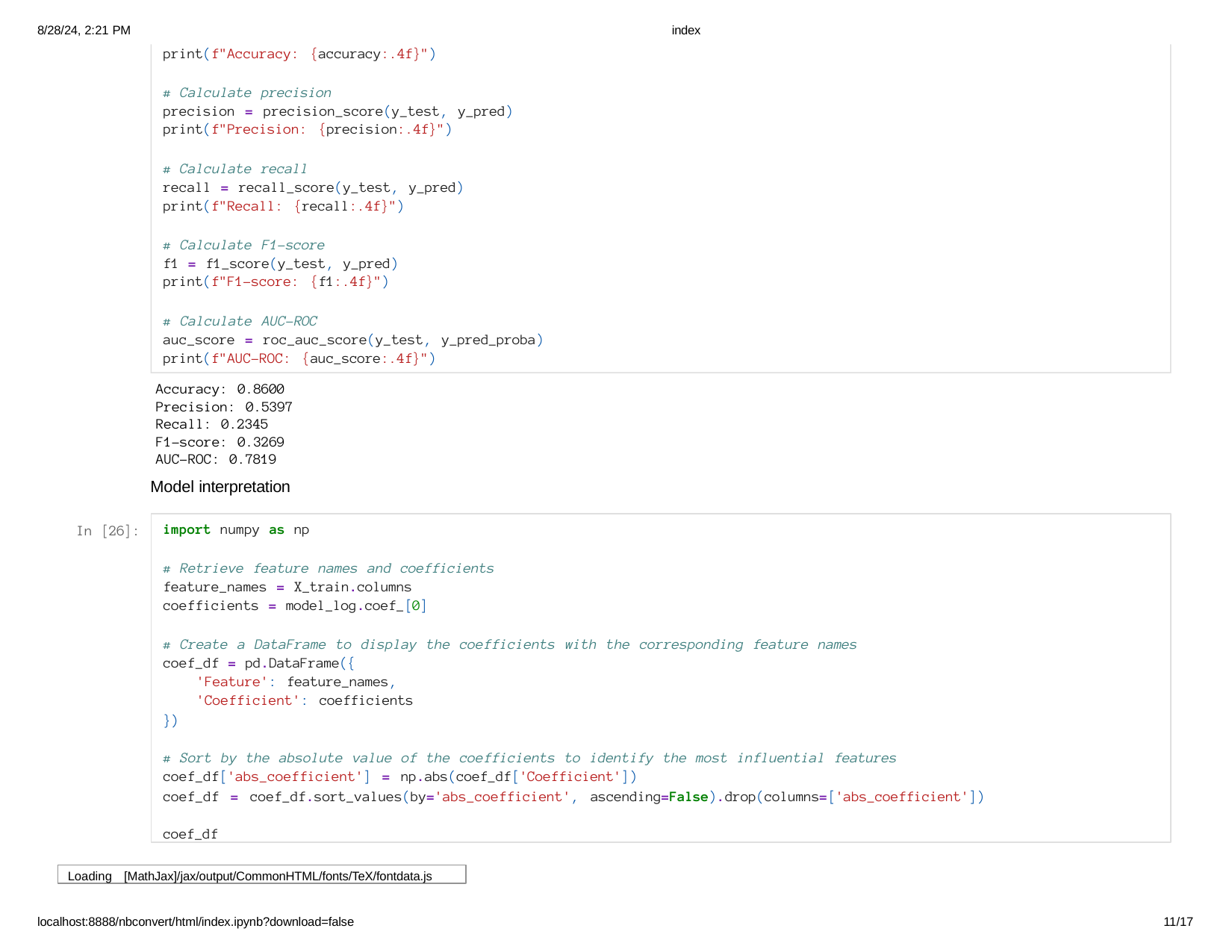

8/28/24, 2:21 PM
index
print(f"Accuracy: {accuracy:.4f}")

# Calculate precision
precision = precision_score(y_test, y_pred) print(f"Precision: {precision:.4f}")

# Calculate recall
recall = recall_score(y_test, y_pred) print(f"Recall: {recall:.4f}")

# Calculate F1-score
f1 = f1_score(y_test, y_pred) print(f"F1-score: {f1:.4f}")

# Calculate AUC-ROC
auc_score = roc_auc_score(y_test, y_pred_proba) print(f"AUC-ROC: {auc_score:.4f}")
Accuracy: 0.8600
Precision: 0.5397
Recall: 0.2345
F1-score: 0.3269
AUC-ROC: 0.7819
Model interpretation

import numpy as np

# Retrieve feature names and coefficients
feature_names = X_train.columns
coefficients = model_log.coef_[0]

# Create a DataFrame to display the coefficients with the corresponding feature names
coef_df = pd.DataFrame({
'Feature': feature_names,
'Coefficient': coefficients
})

# Sort by the absolute value of the coefficients to identify the most influential features
coef_df['abs_coefficient'] = np.abs(coef_df['Coefficient'])
coef_df = coef_df.sort_values(by='abs_coefficient', ascending=False).drop(columns=['abs_coefficient'])

coef_df
In [26]:
Loading  [MathJax]/jax/output/CommonHTML/fonts/TeX/fontdata.js
localhost:8888/nbconvert/html/index.ipynb?download=false
11/17